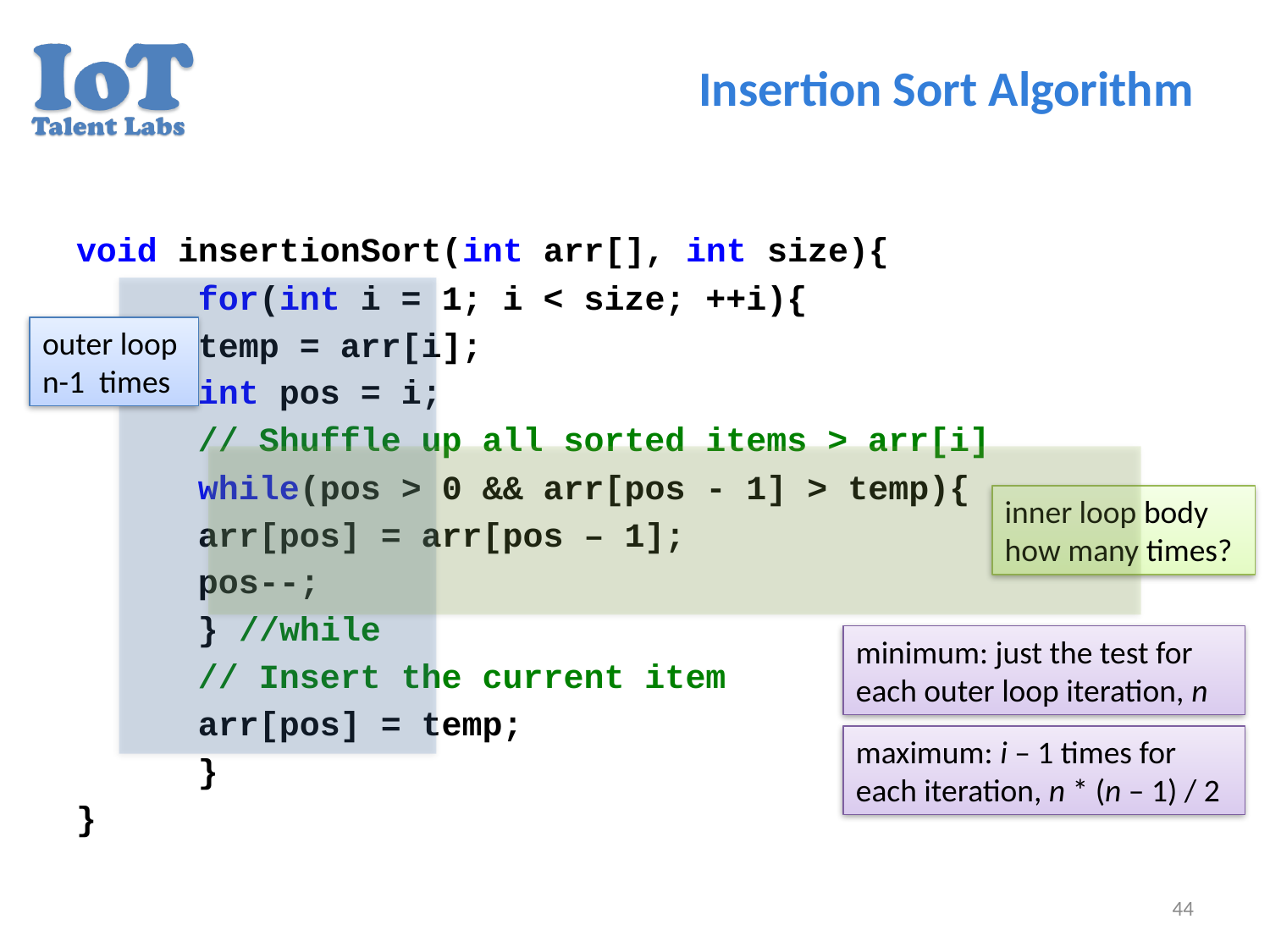

# Insertion Sort Algorithm
void insertionSort(int arr[], int size){
	for(int i = 1; i < size; ++i){
		temp = arr[i];
		int pos = i;
		// Shuffle up all sorted items > arr[i]
		while(pos > 0 && arr[pos - 1] > temp){
			arr[pos] = arr[pos – 1];
			pos--;
		} //while
		// Insert the current item
		arr[pos] = temp;
	}
}

outer loop
n-1  times

inner loop body
how many times?
minimum: just the test for each outer loop iteration, n
maximum: i – 1 times for each iteration, n * (n – 1) / 2

44